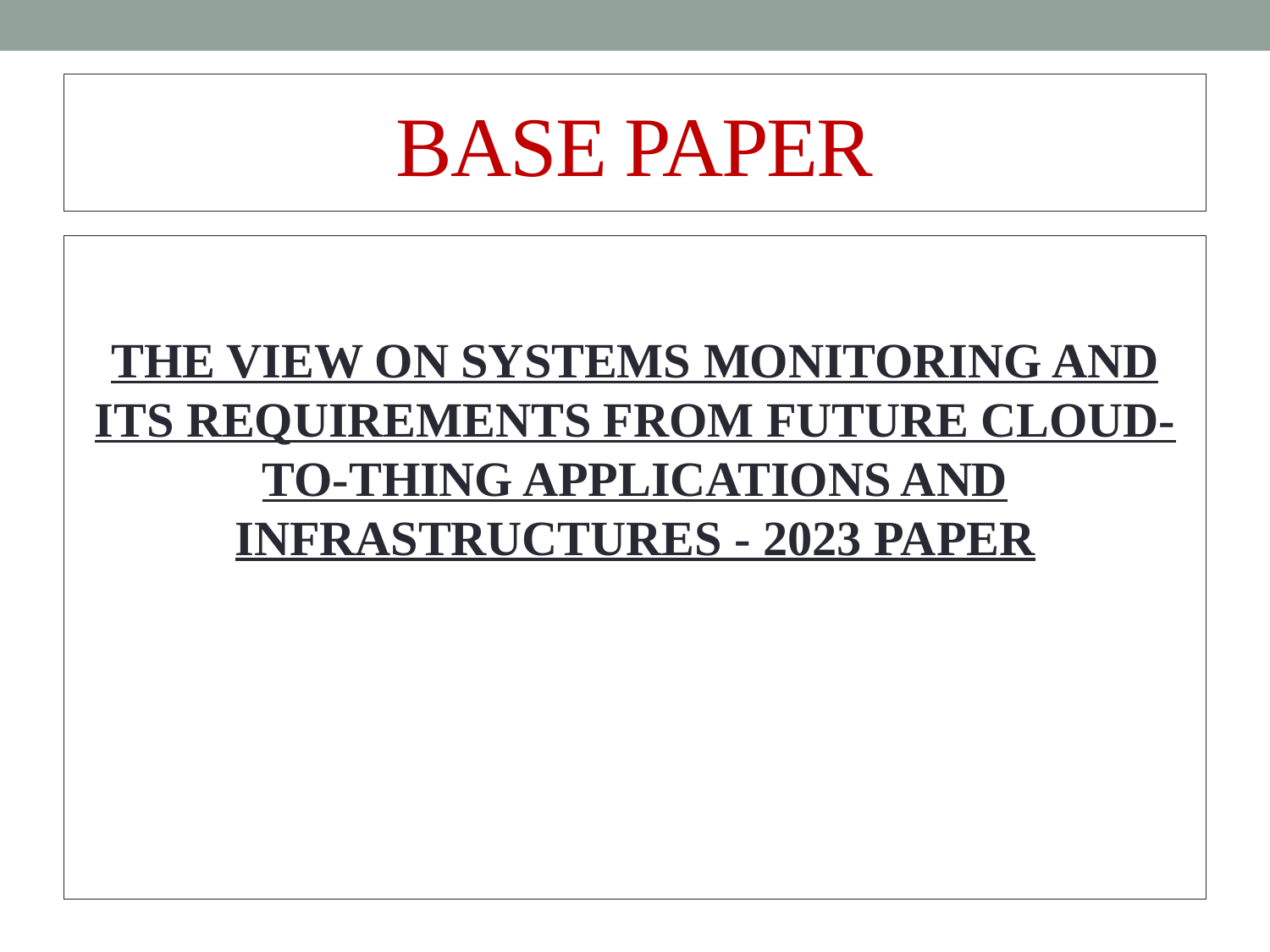

# BASE PAPER

THE VIEW ON SYSTEMS MONITORING AND ITS REQUIREMENTS FROM FUTURE CLOUD-TO-THING APPLICATIONS AND INFRASTRUCTURES - 2023 PAPER